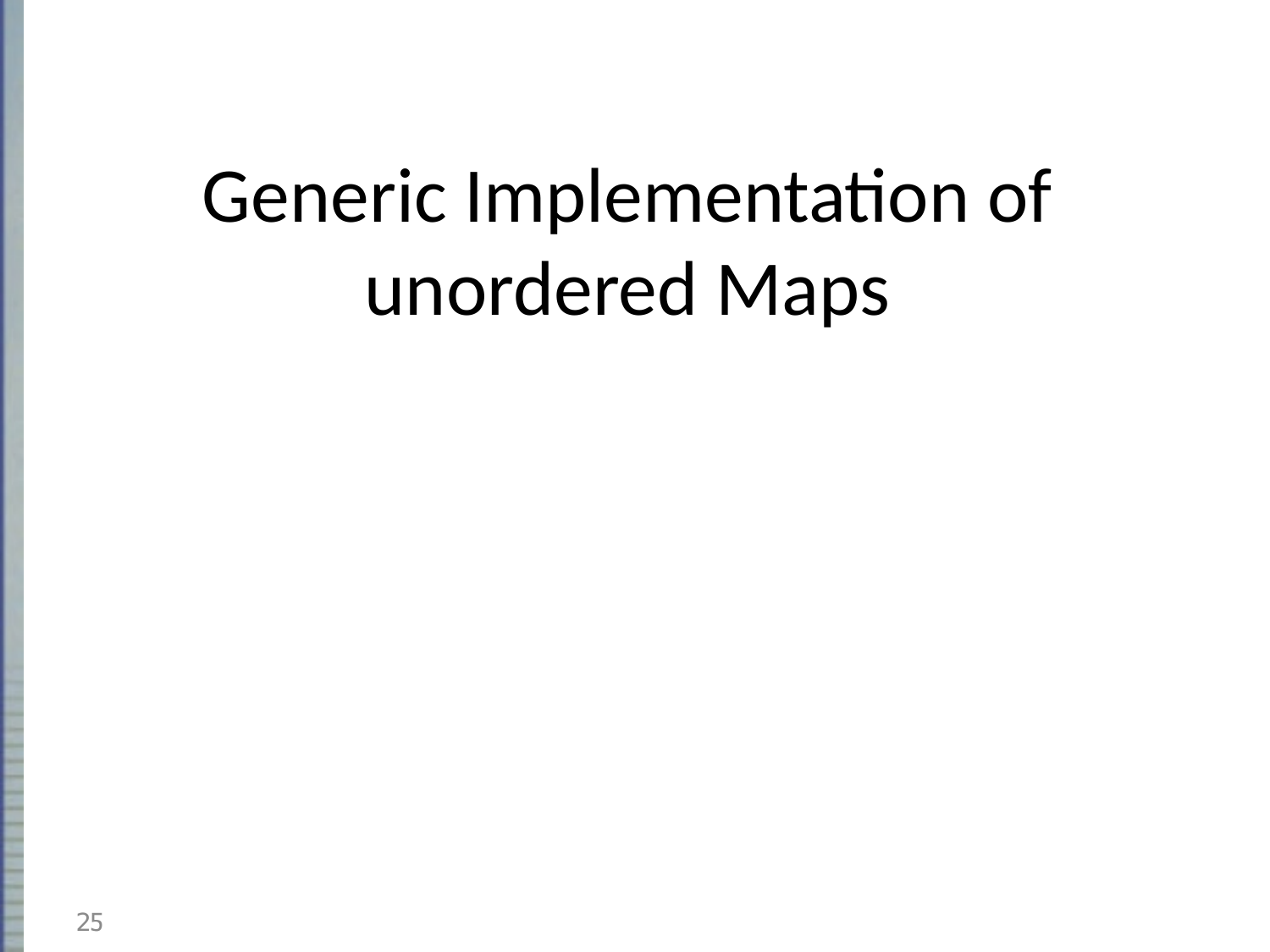

# Generic Implementation of unordered Maps
25